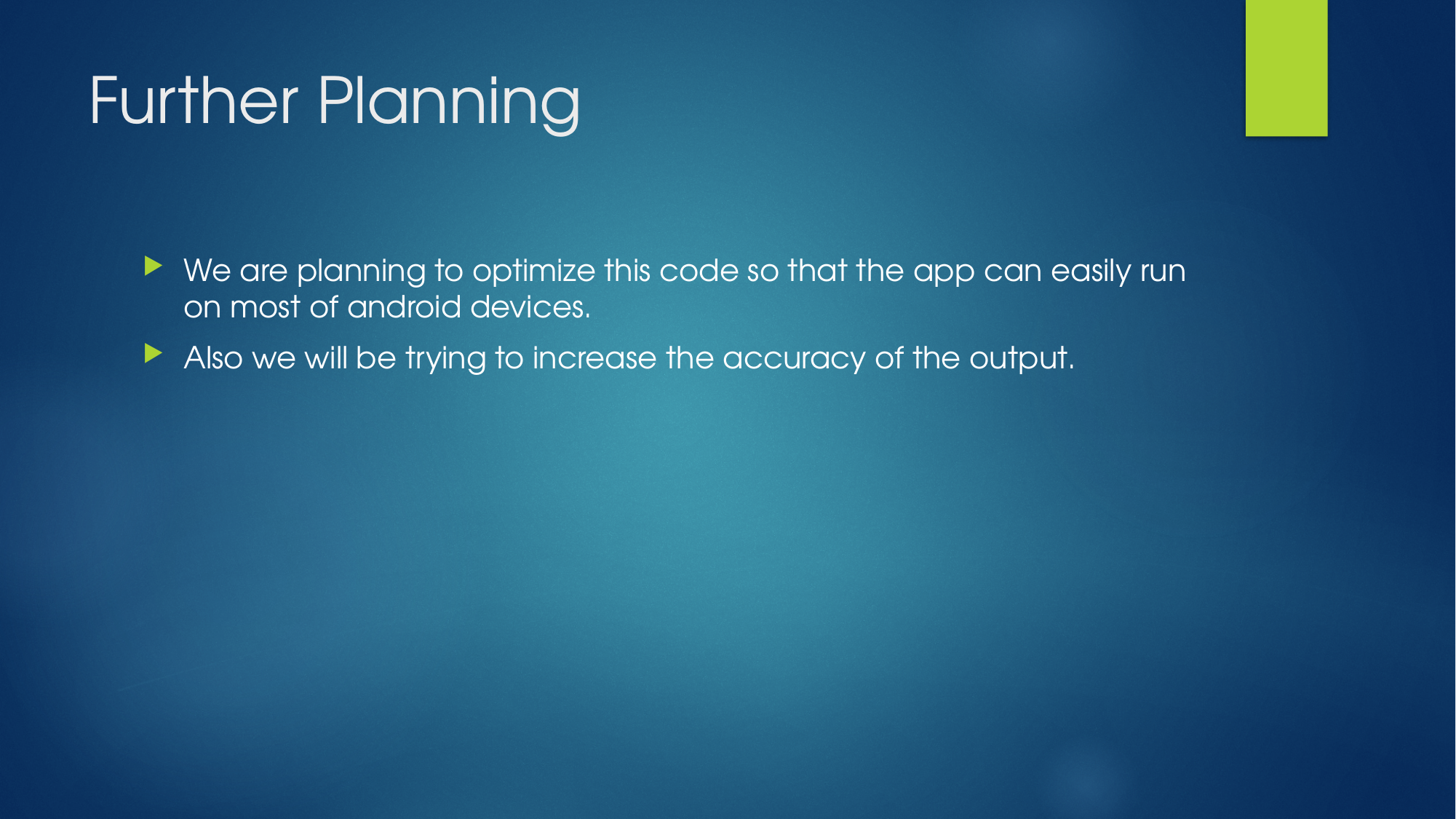

# Further Planning
We are planning to optimize this code so that the app can easily run on most of android devices.
Also we will be trying to increase the accuracy of the output.